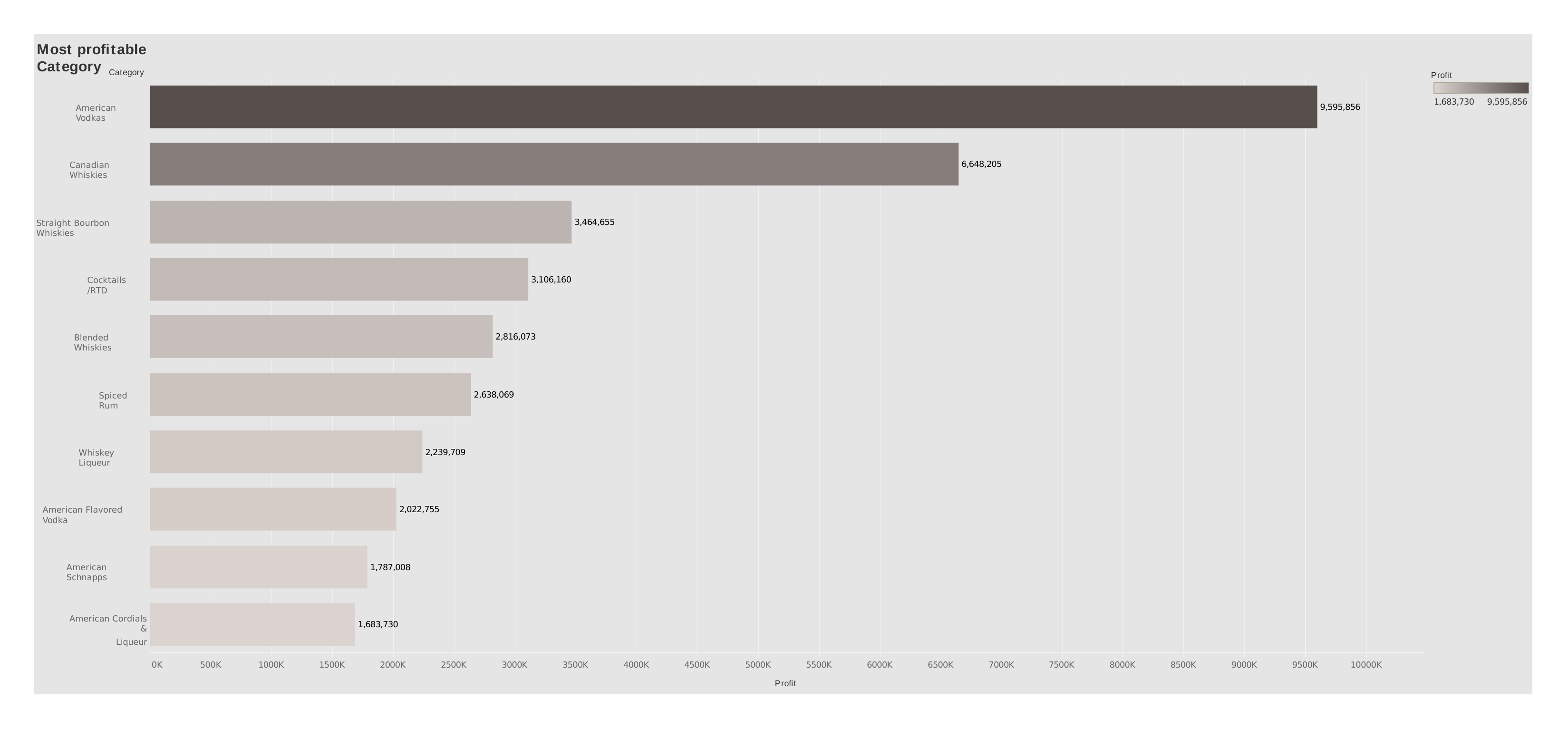

Most proﬁtable Category
Category
Proﬁt

1,683,730
9,595,856
9,595,856
American Vodkas
6,648,205
Canadian Whiskies
3,464,655
Straight Bourbon Whiskies
3,106,160
Cocktails /RTD
2,816,073
Blended Whiskies
2,638,069
Spiced Rum
2,239,709
Whiskey Liqueur
2,022,755
American Flavored Vodka
American Schnapps
1,787,008
American Cordials &
Liqueur
1,683,730

0K
500K
1000K
1500K
2000K
2500K
3000K
3500K
4000K
4500K
5000K
5500K
6000K
6500K
7000K
7500K
8000K
8500K
9000K
9500K
10000K
Proﬁt